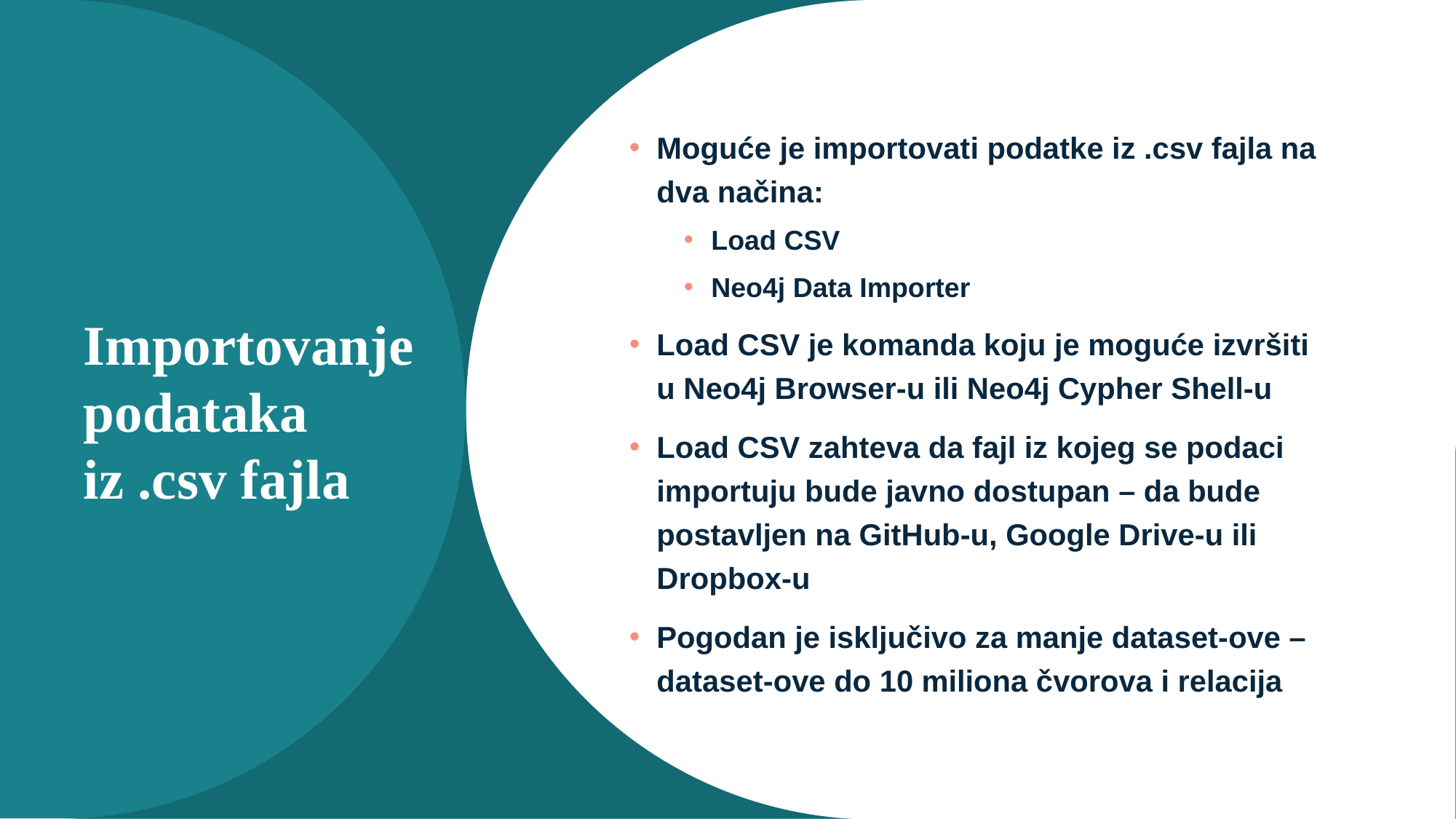

# Importovanje podataka iz .csv fajla
Moguće je importovati podatke iz .csv fajla na dva načina:
Load CSV
Neo4j Data Importer
Load CSV je komanda koju je moguće izvršiti u Neo4j Browser-u ili Neo4j Cypher Shell-u
Load CSV zahteva da fajl iz kojeg se podaci importuju bude javno dostupan – da bude postavljen na GitHub-u, Google Drive-u ili Dropbox-u
Pogodan je isključivo za manje dataset-ove – dataset-ove do 10 miliona čvorova i relacija